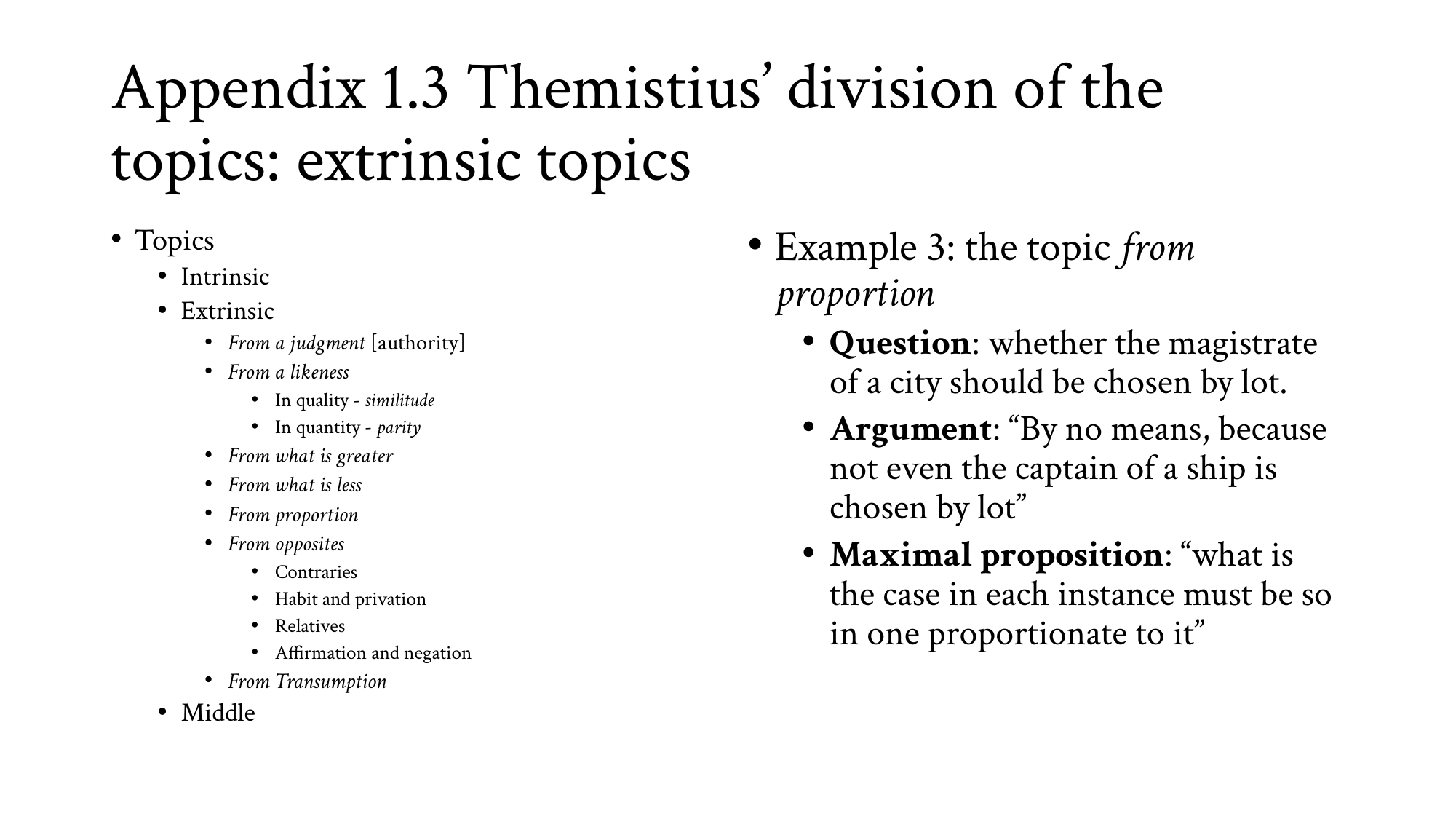

# Appendix 1.3 Themistius’ division of the topics: extrinsic topics
Topics
Intrinsic
Extrinsic
From a judgment [authority]
From a likeness
In quality - similitude
In quantity - parity
From what is greater
From what is less
From proportion
From opposites
Contraries
Habit and privation
Relatives
Affirmation and negation
From Transumption
Middle

Example 3: the topic from proportion
Question: whether the magistrate of a city should be chosen by lot.
Argument: “By no means, because not even the captain of a ship is chosen by lot”
Maximal proposition: “what is the case in each instance must be so in one proportionate to it”